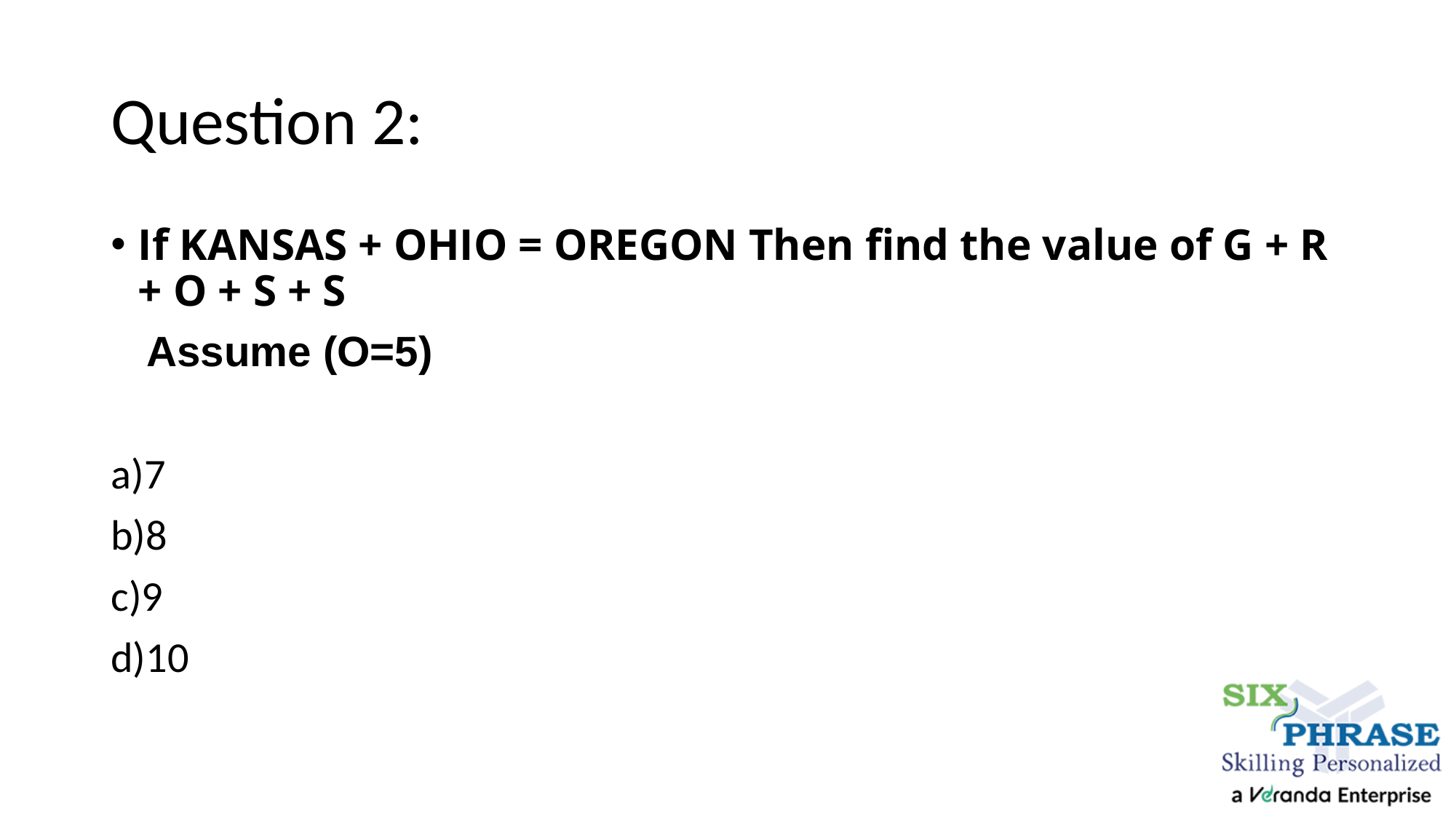

# Question 2:
If KANSAS + OHIO = OREGON Then find the value of G + R + O + S + S
   Assume (O=5)

a)7
b)8
c)9
d)10